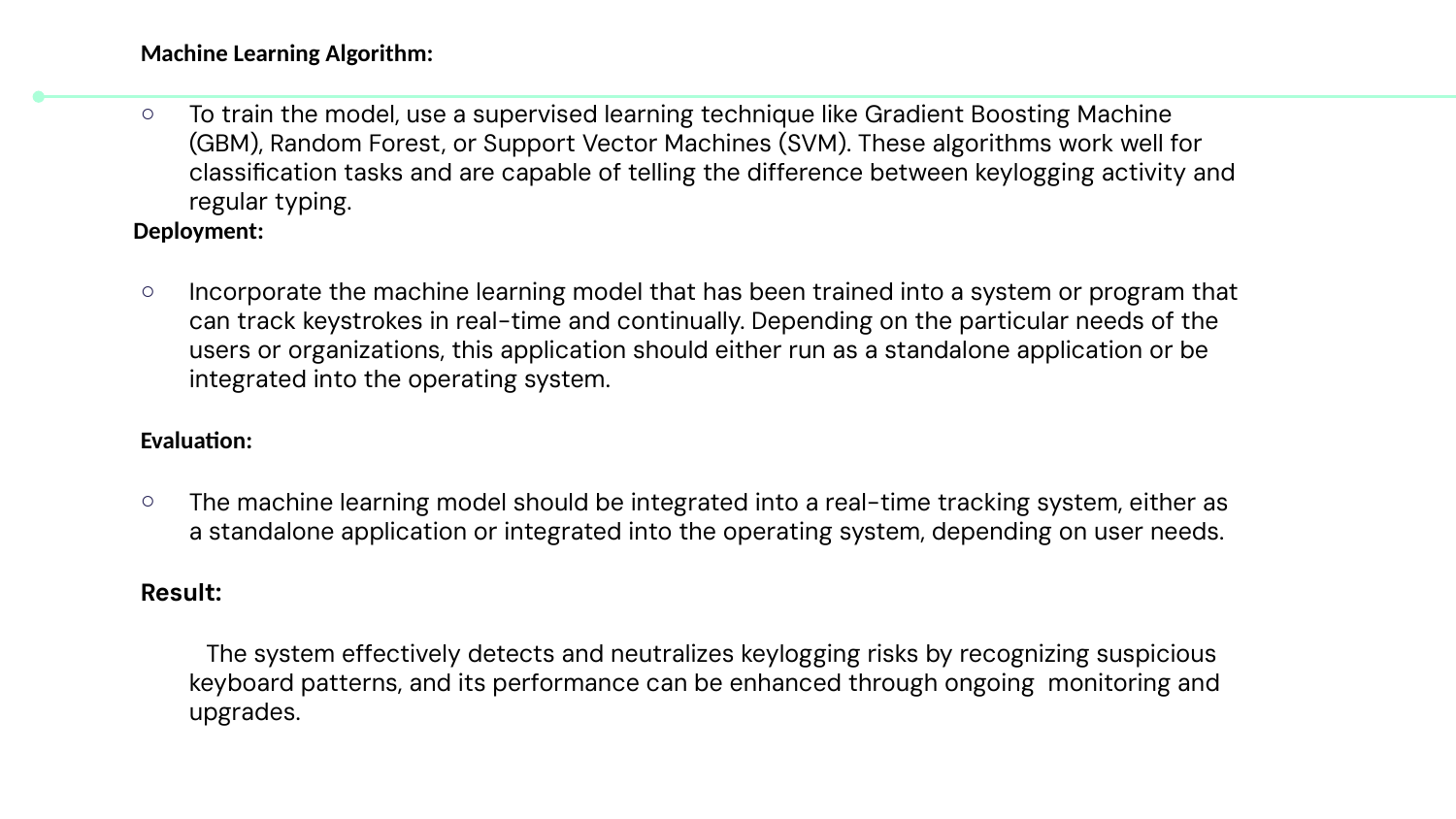

Machine Learning Algorithm:
To train the model, use a supervised learning technique like Gradient Boosting Machine (GBM), Random Forest, or Support Vector Machines (SVM). These algorithms work well for classification tasks and are capable of telling the difference between keylogging activity and regular typing.
        Deployment:
Incorporate the machine learning model that has been trained into a system or program that can track keystrokes in real-time and continually. Depending on the particular needs of the users or organizations, this application should either run as a standalone application or be integrated into the operating system.
Evaluation:
The machine learning model should be integrated into a real-time tracking system, either as a standalone application or integrated into the operating system, depending on user needs.
Result:
          The system effectively detects and neutralizes keylogging risks by recognizing suspicious keyboard patterns, and its performance can be enhanced through ongoing  monitoring and upgrades.